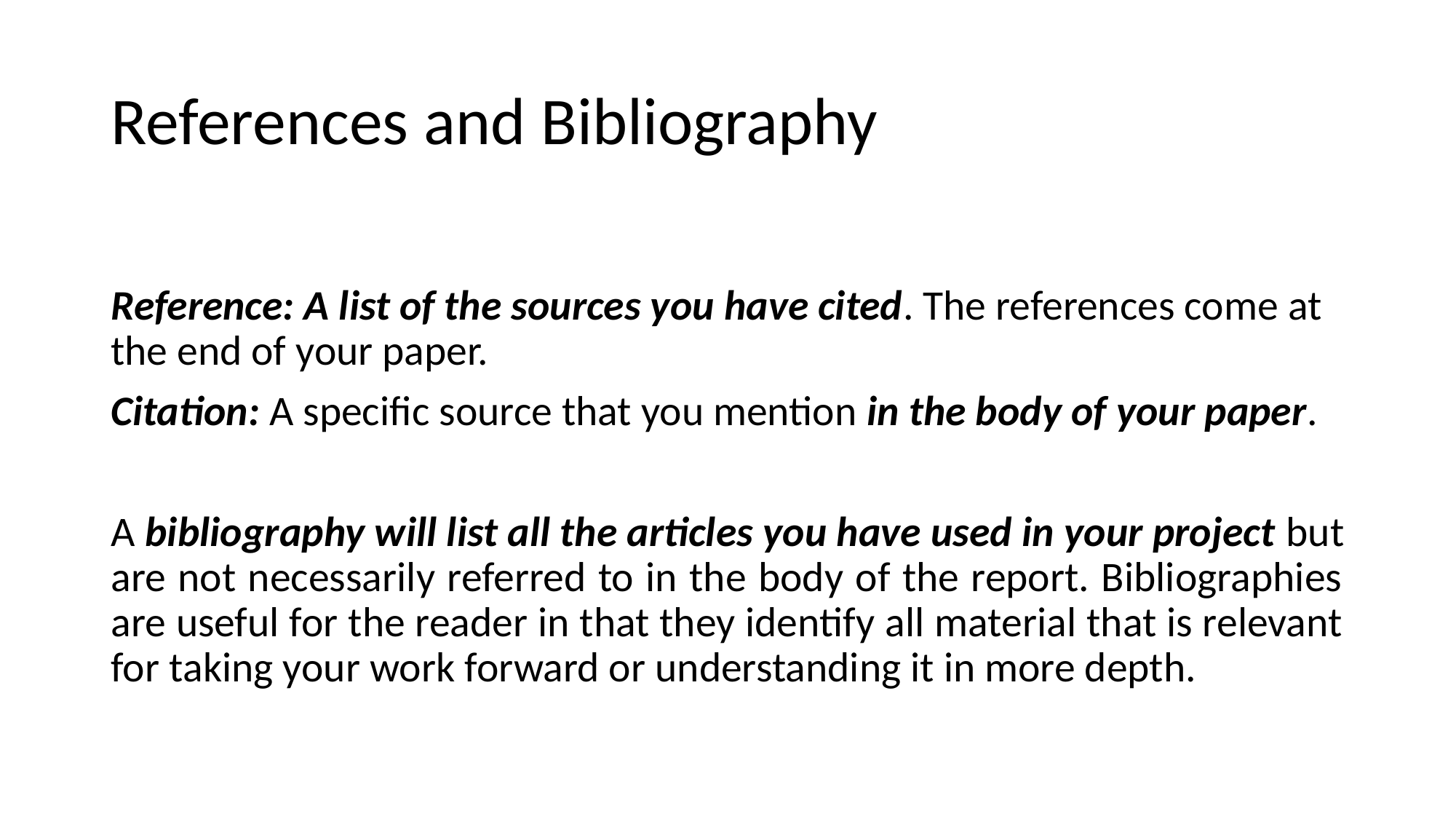

# References and Bibliography

Reference: A list of the sources you have cited. The references come at the end of your paper.
Citation: A specific source that you mention in the body of your paper.

A bibliography will list all the articles you have used in your project but are not necessarily referred to in the body of the report. Bibliographies are useful for the reader in that they identify all material that is relevant for taking your work forward or understanding it in more depth.